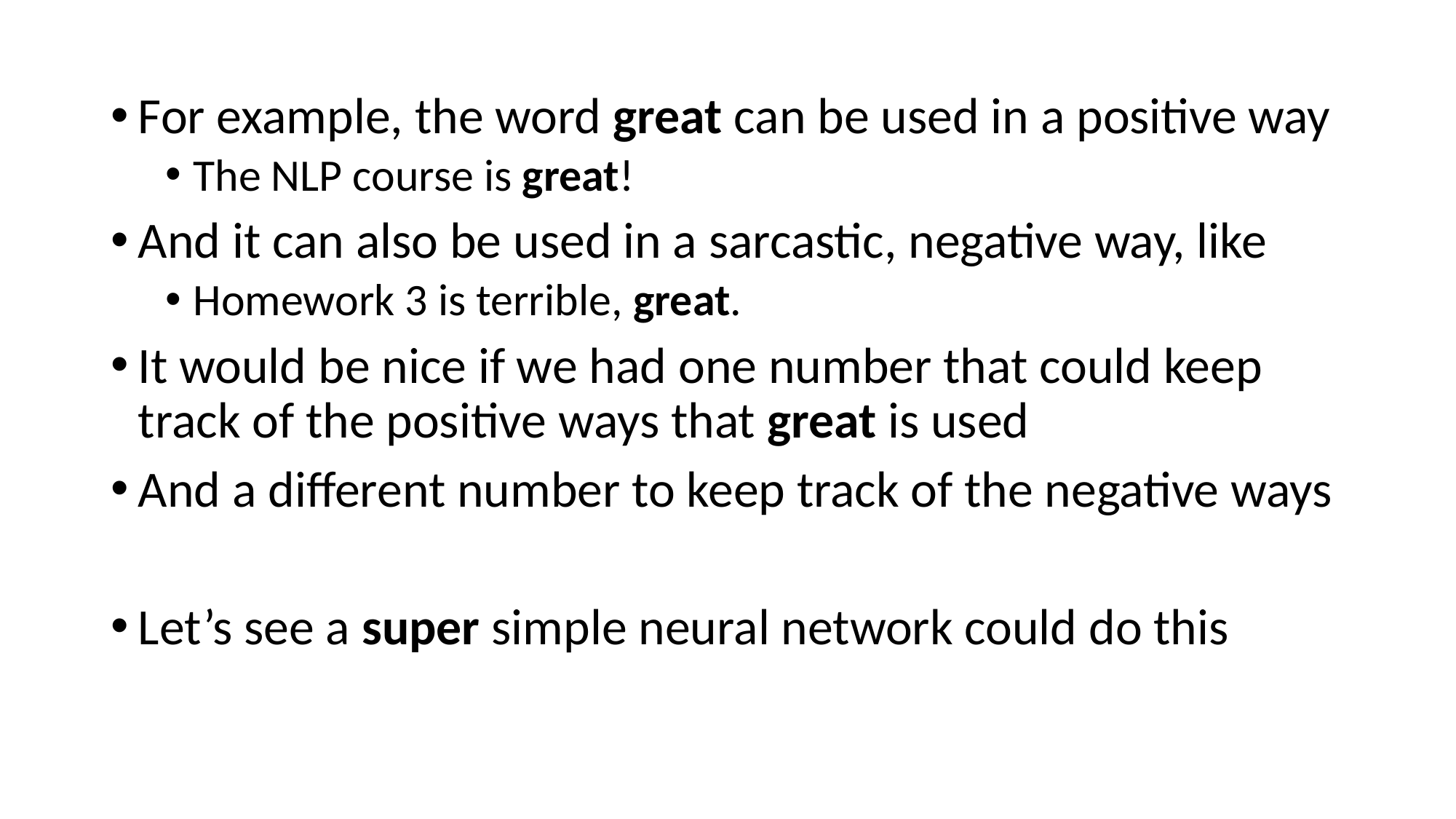

For example, the word great can be used in a positive way
The NLP course is great!
And it can also be used in a sarcastic, negative way, like
Homework 3 is terrible, great.
It would be nice if we had one number that could keep track of the positive ways that great is used
And a different number to keep track of the negative ways

Let’s see a super simple neural network could do this